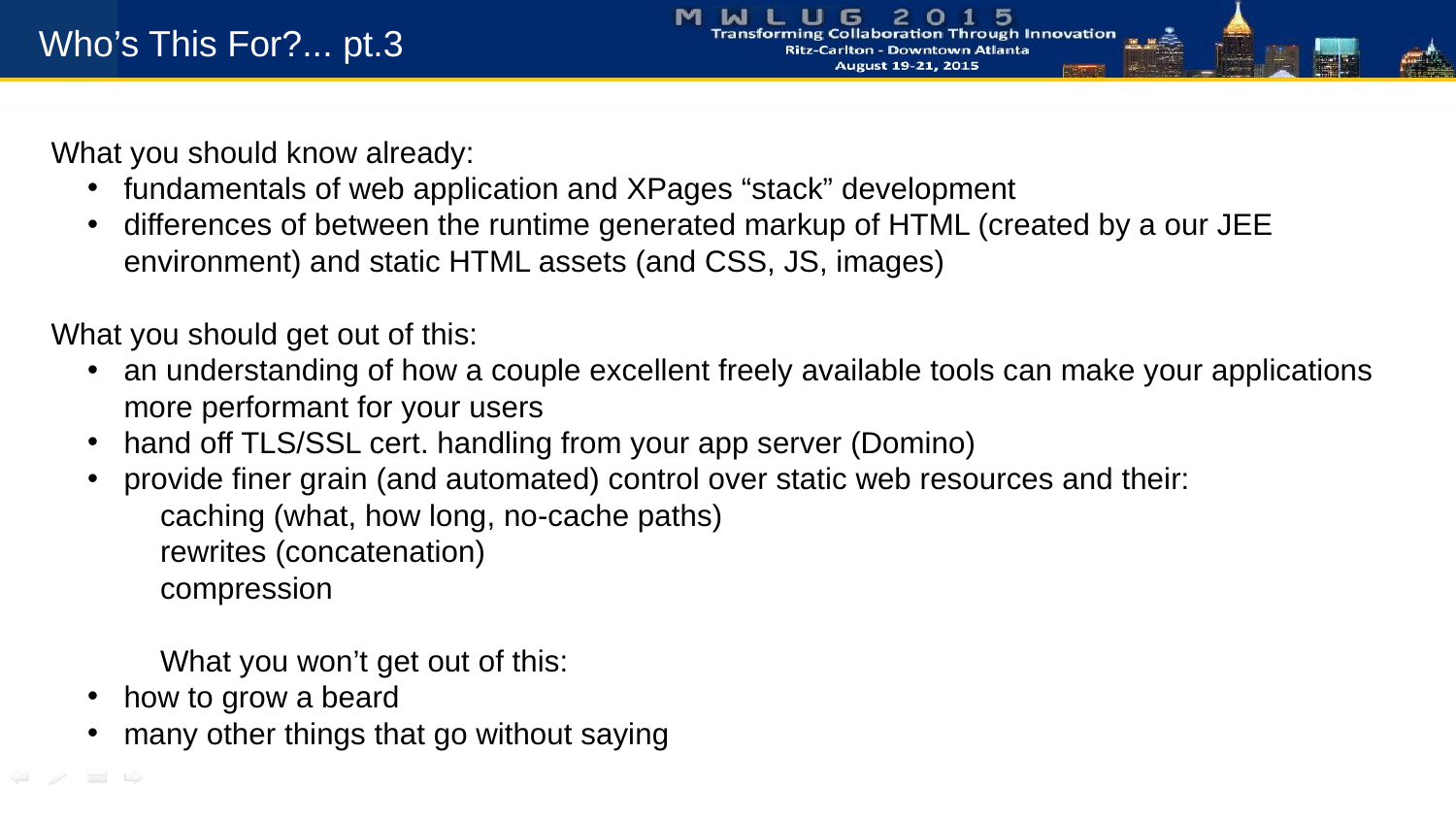

Who’s This For?... pt.3
What you should know already:
fundamentals of web application and XPages “stack” development
differences of between the runtime generated markup of HTML (created by a our JEE environment) and static HTML assets (and CSS, JS, images)

What you should get out of this:
an understanding of how a couple excellent freely available tools can make your applications more performant for your users
hand off TLS/SSL cert. handling from your app server (Domino)
provide finer grain (and automated) control over static web resources and their:
caching (what, how long, no-cache paths)
rewrites (concatenation)
compression

What you won’t get out of this:
how to grow a beard
many other things that go without saying